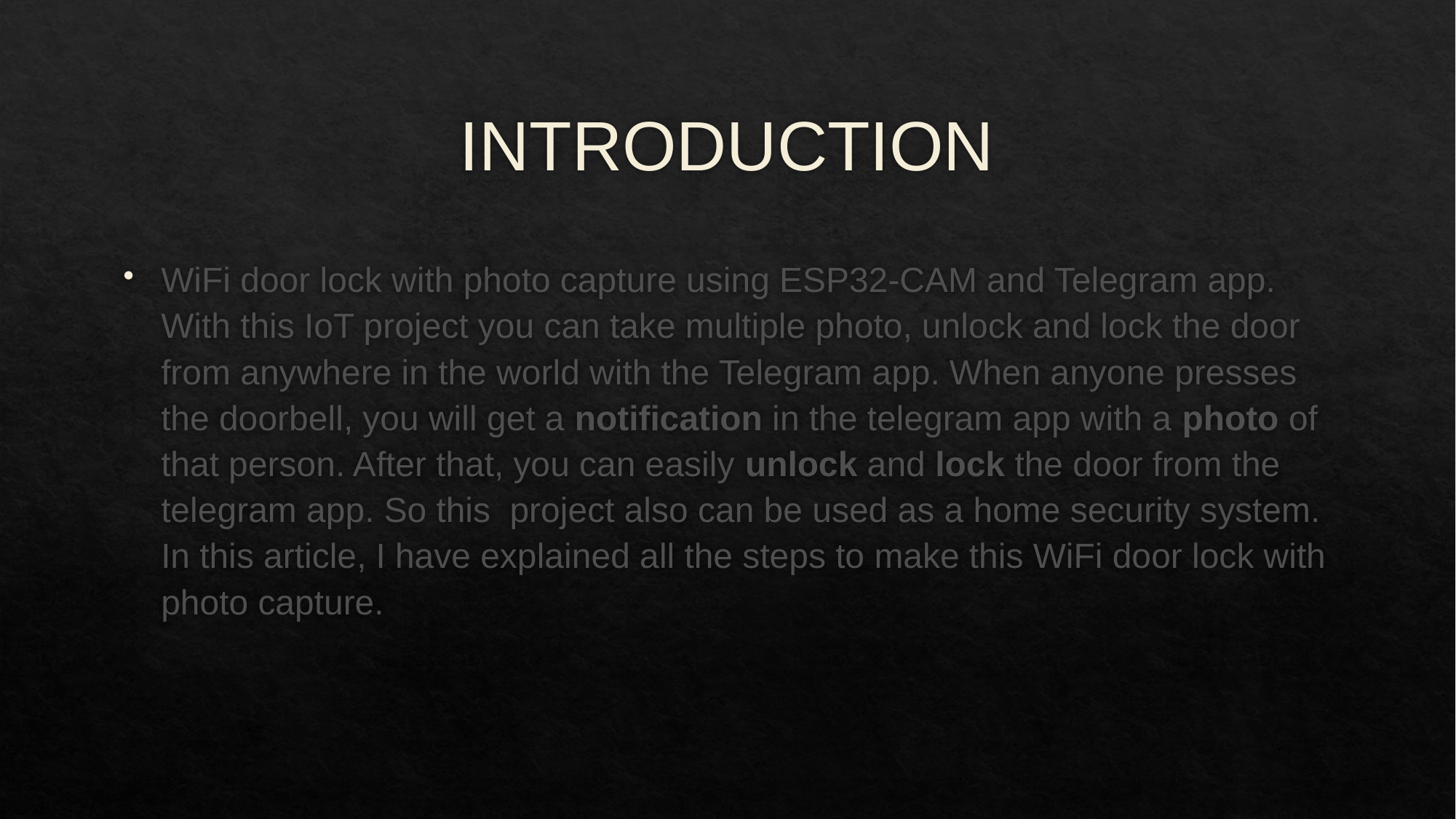

# INTRODUCTION
WiFi door lock with photo capture using ESP32-CAM and Telegram app. With this IoT project you can take multiple photo, unlock and lock the door from anywhere in the world with the Telegram app. When anyone presses the doorbell, you will get a notification in the telegram app with a photo of that person. After that, you can easily unlock and lock the door from the telegram app. So this  project also can be used as a home security system. In this article, I have explained all the steps to make this WiFi door lock with photo capture.